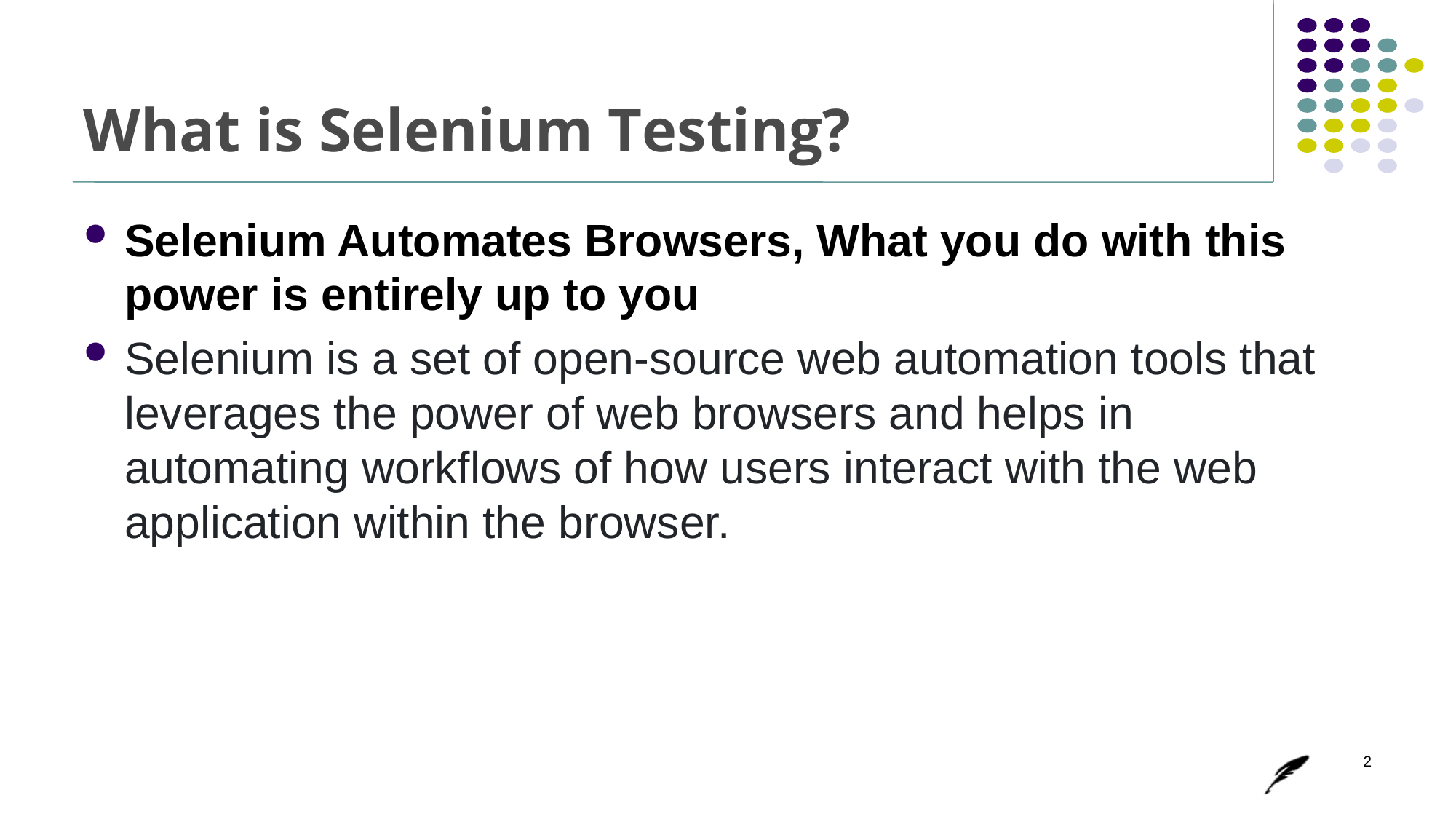

# What is Selenium Testing?
Selenium Automates Browsers, What you do with this power is entirely up to you
Selenium is a set of open-source web automation tools that leverages the power of web browsers and helps in automating workflows of how users interact with the web application within the browser.
2